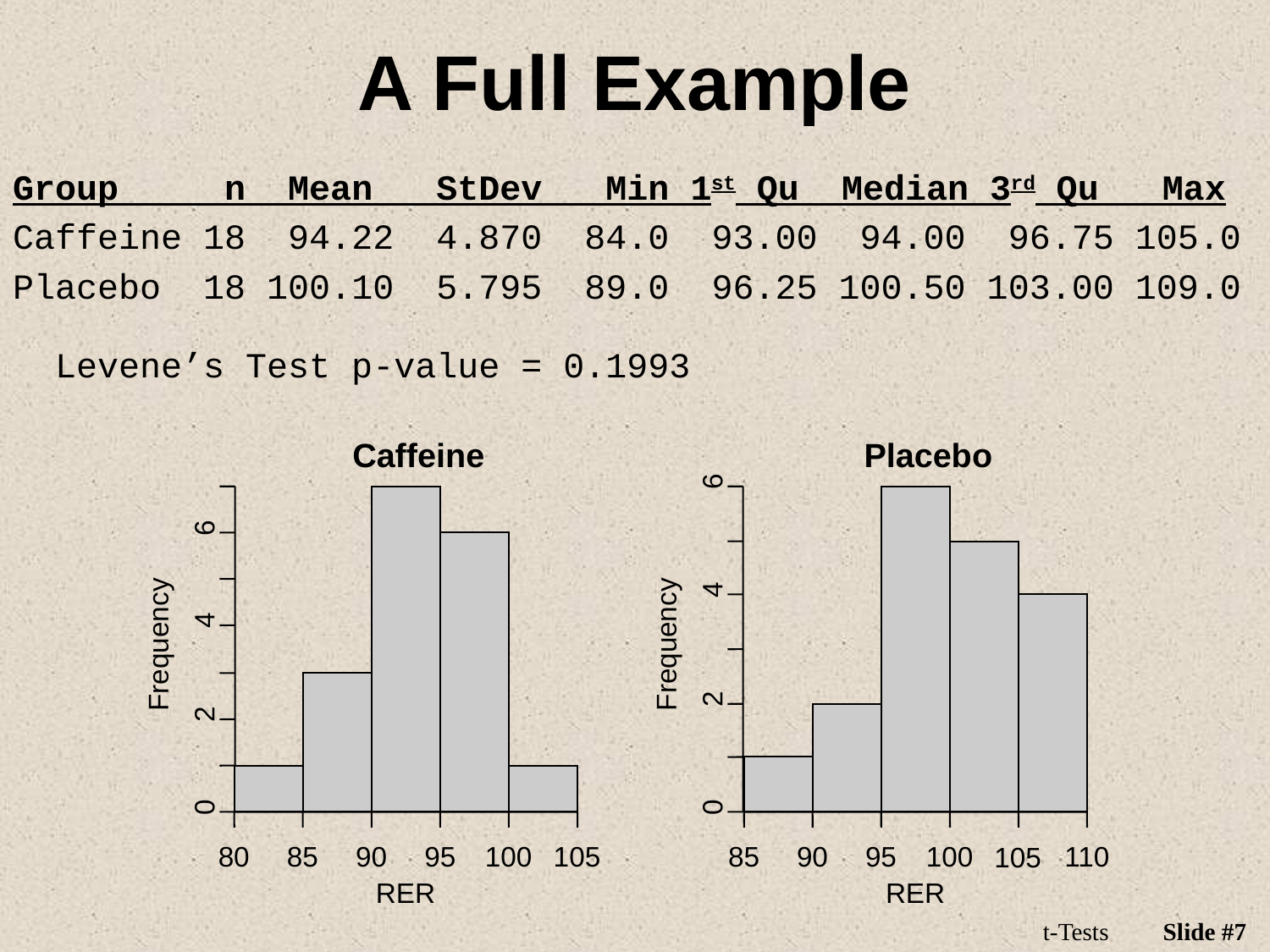

# A Full Example
Group     n  Mean   StDev   Min 1st Qu  Median 3rd Qu   Max
Caffeine 18  94.22  4.870  84.0  93.00  94.00  96.75 105.0
Placebo  18 100.10  5.795  89.0  96.25 100.50 103.00 109.0

  Levene’s Test p-value = 0.1993
Caffeine
Placebo
6

6

4

4

Frequency
Frequency

2
2

0
0

80
85
90
95
100
85
90
95
100
110
105
105
RER
RER
t-Tests
Slide #7